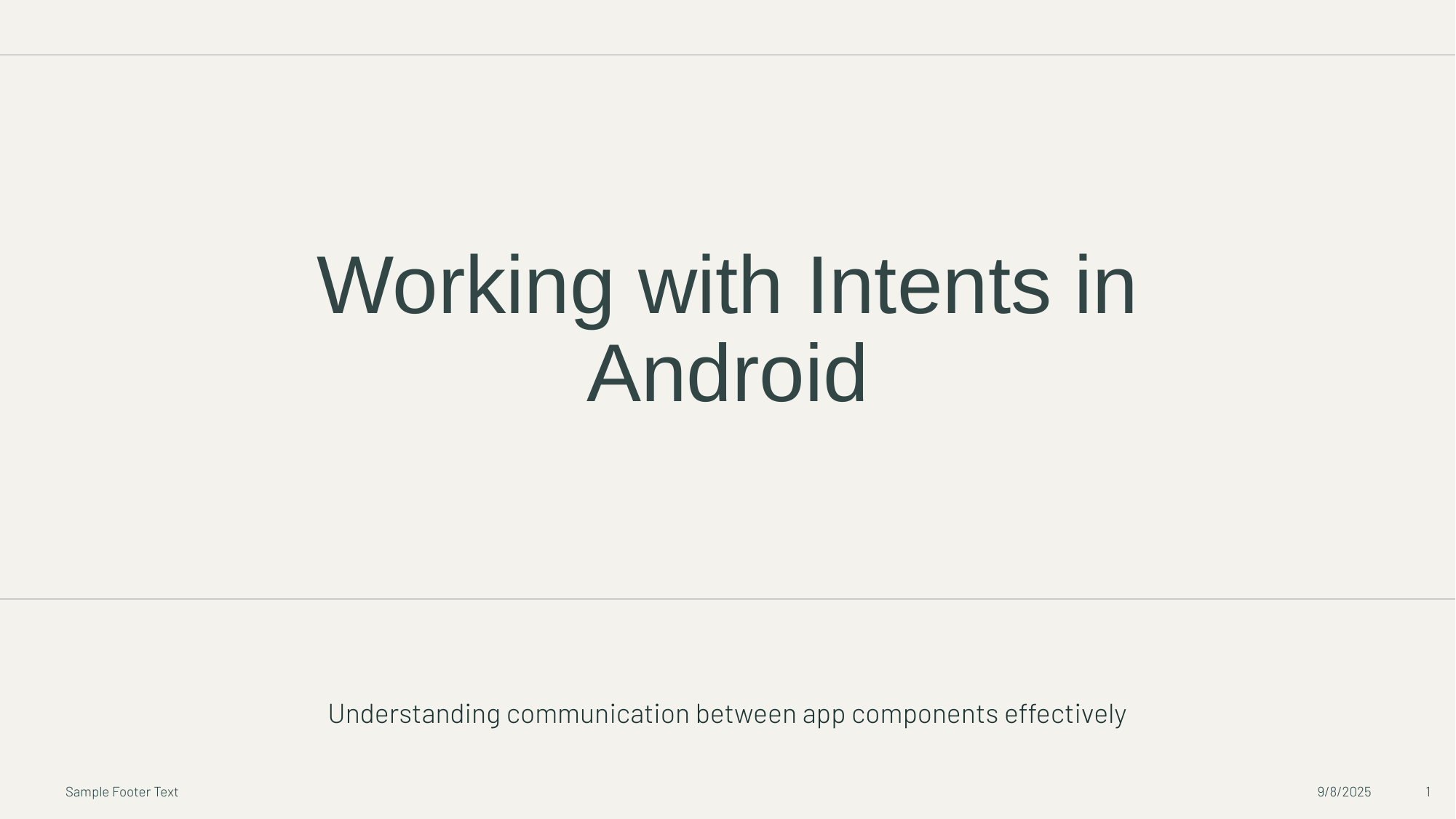

# Working with Intents in Android
Understanding communication between app components effectively
Sample Footer Text
9/8/2025
1